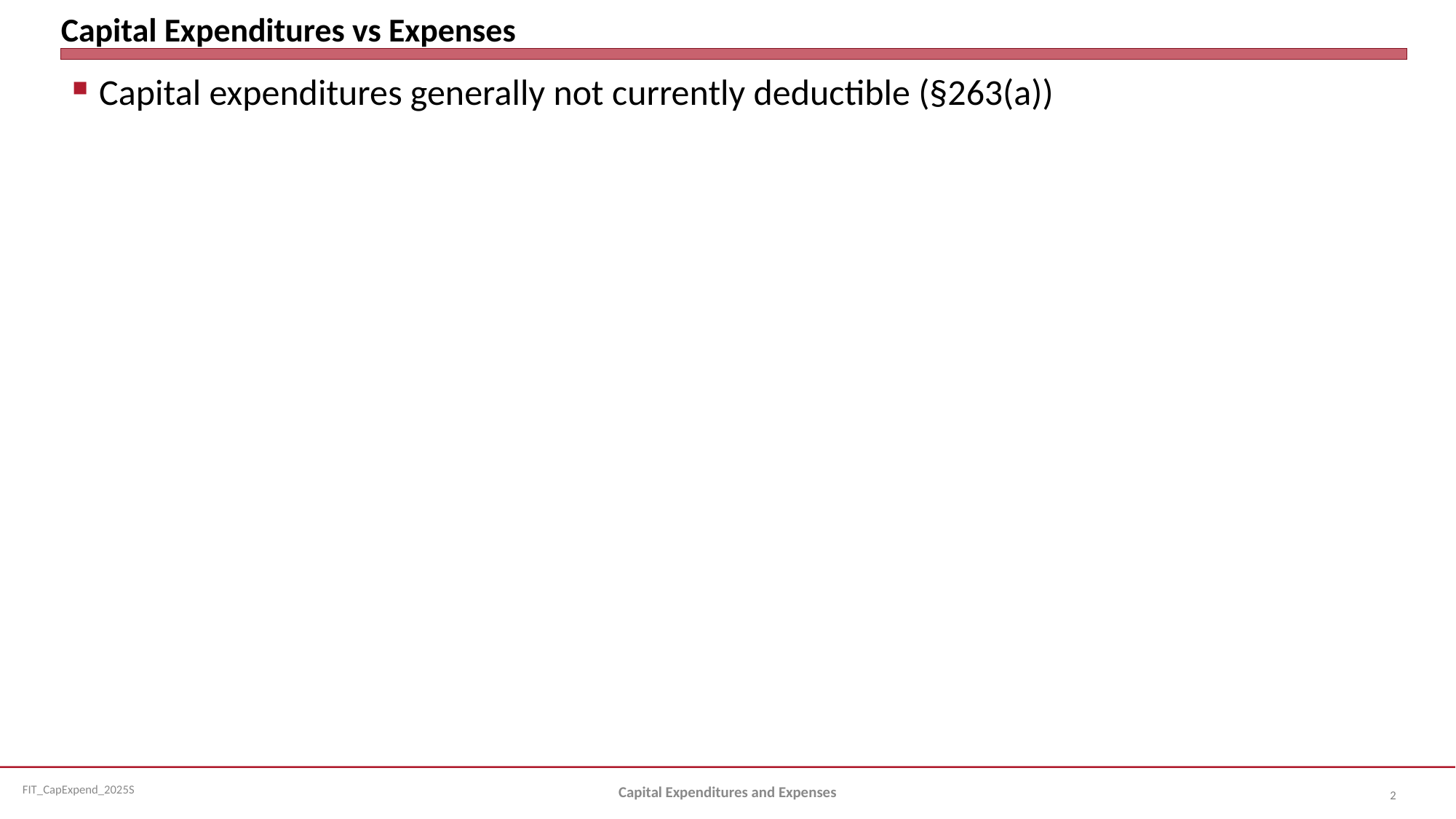

# Capital Expenditures vs Expenses
Capital expenditures generally not currently deductible (§263(a))
Capital Expenditures and Expenses
2